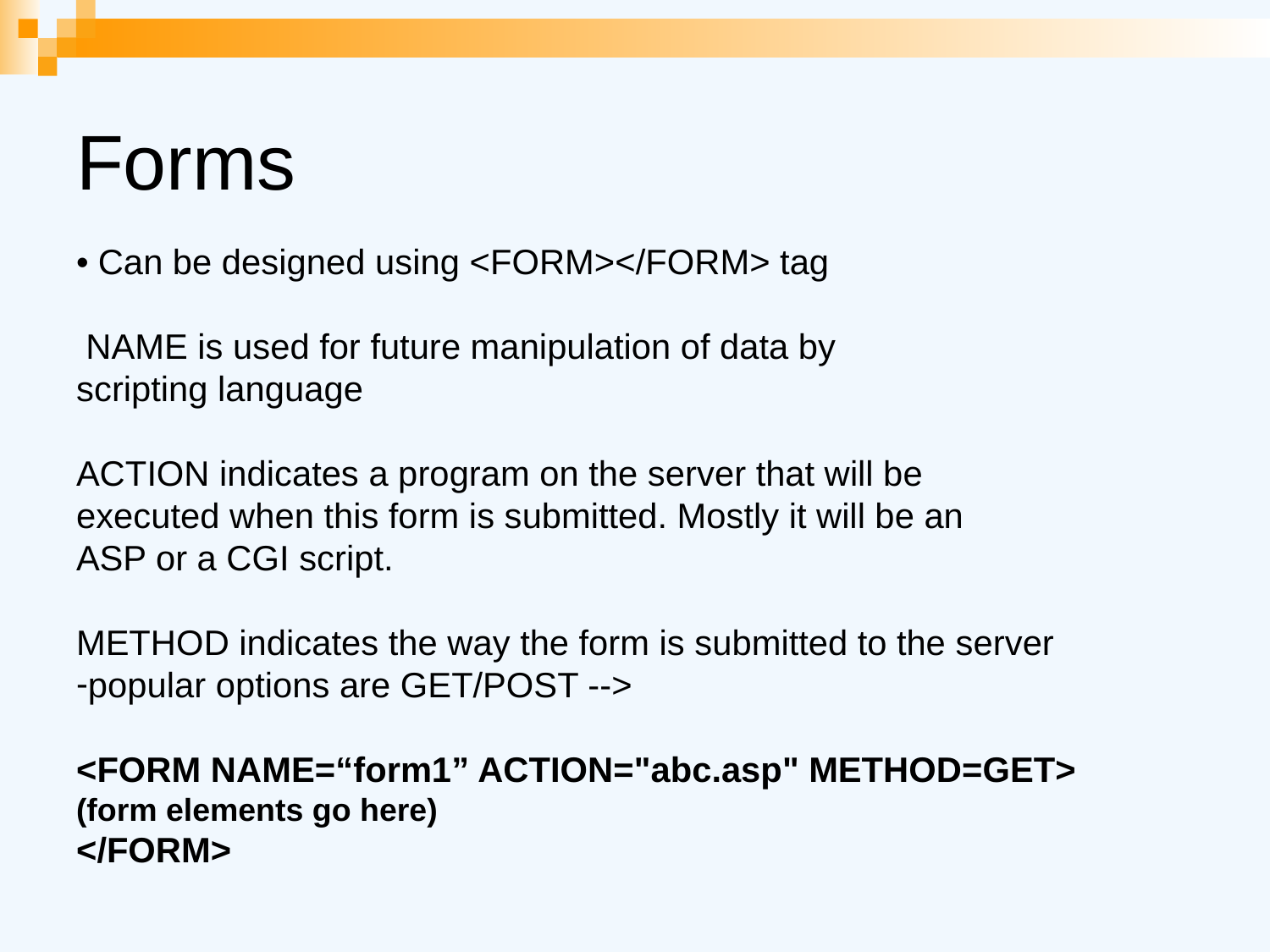

# Forms
• Can be designed using <FORM></FORM> tag

 NAME is used for future manipulation of data by
scripting language

ACTION indicates a program on the server that will be
executed when this form is submitted. Mostly it will be an
ASP or a CGI script.

METHOD indicates the way the form is submitted to the server
popular options are GET/POST -->

<FORM NAME=“form1” ACTION="abc.asp" METHOD=GET>
(form elements go here)
</FORM>